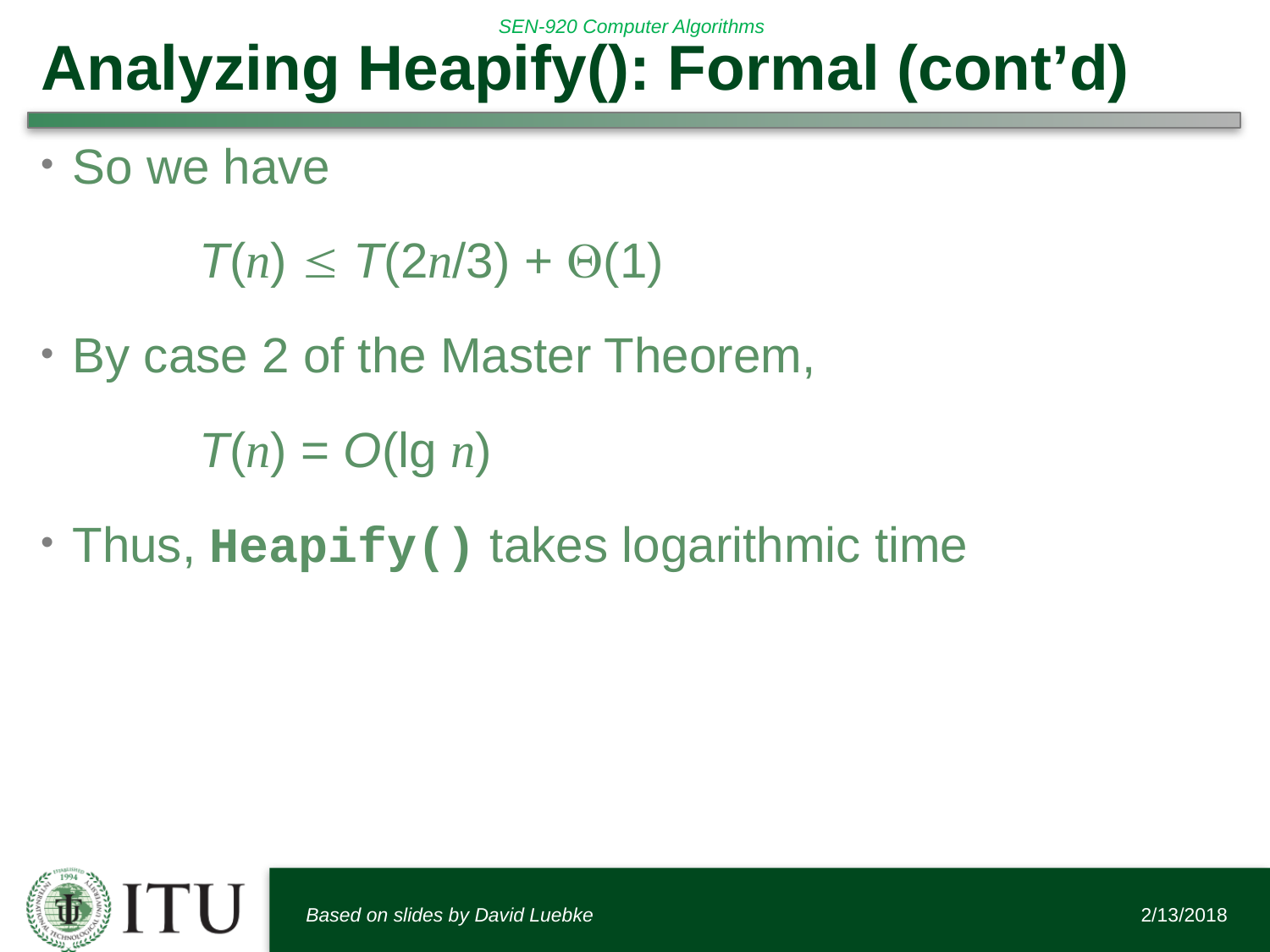

# Analyzing Heapify(): Formal (cont’d)
So we have
		T(n) ≤ T(2n/3) + Θ(1)
By case 2 of the Master Theorem,
		T(n) = O(lg n)
Thus, Heapify() takes logarithmic time

Based on slides by David Luebke
2/13/2018